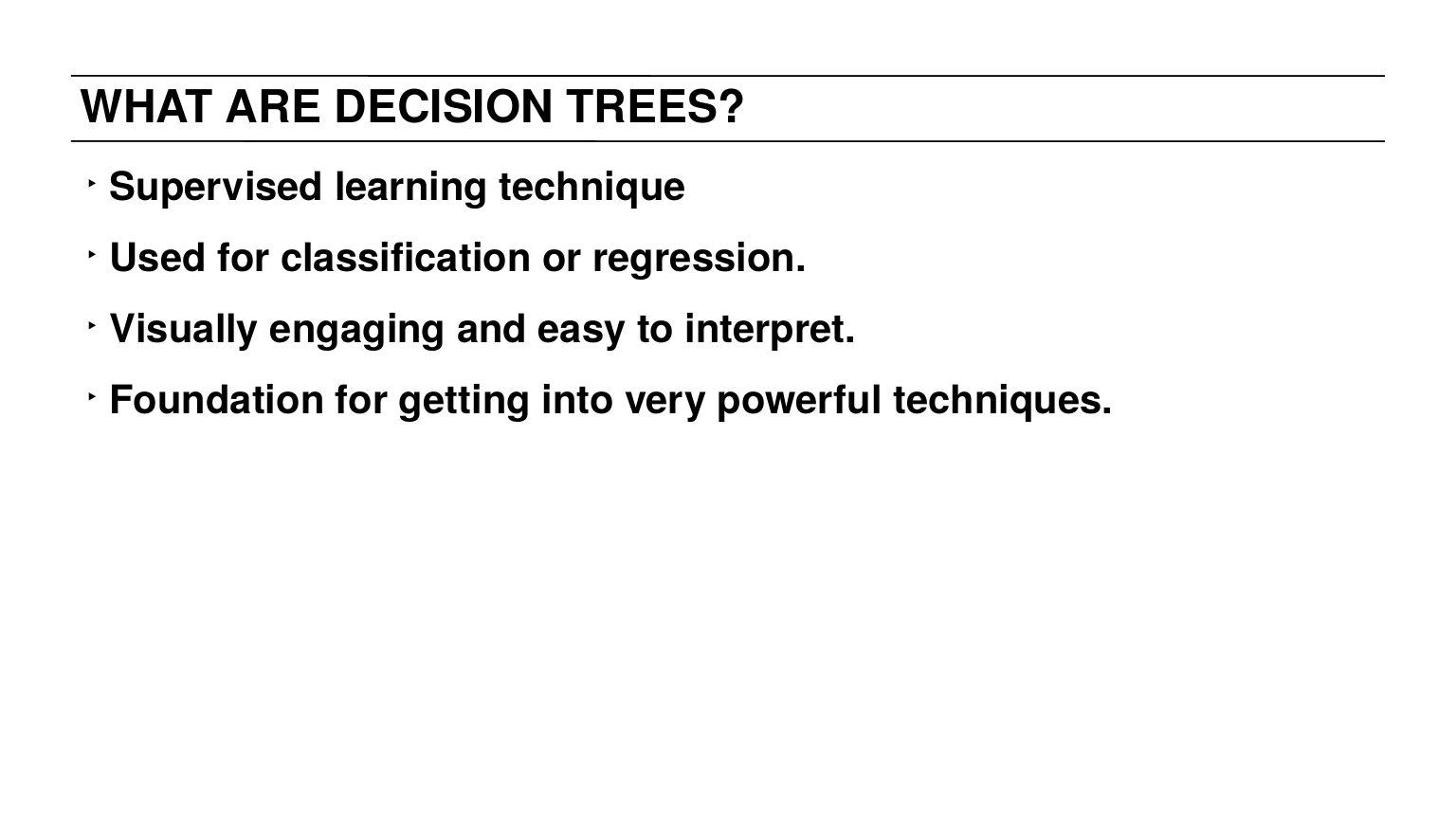

# WHAT ARE DECISION TREES?
7

Supervised learning technique
Used for classification or regression.
Visually engaging and easy to interpret.
Foundation for getting into very powerful techniques.